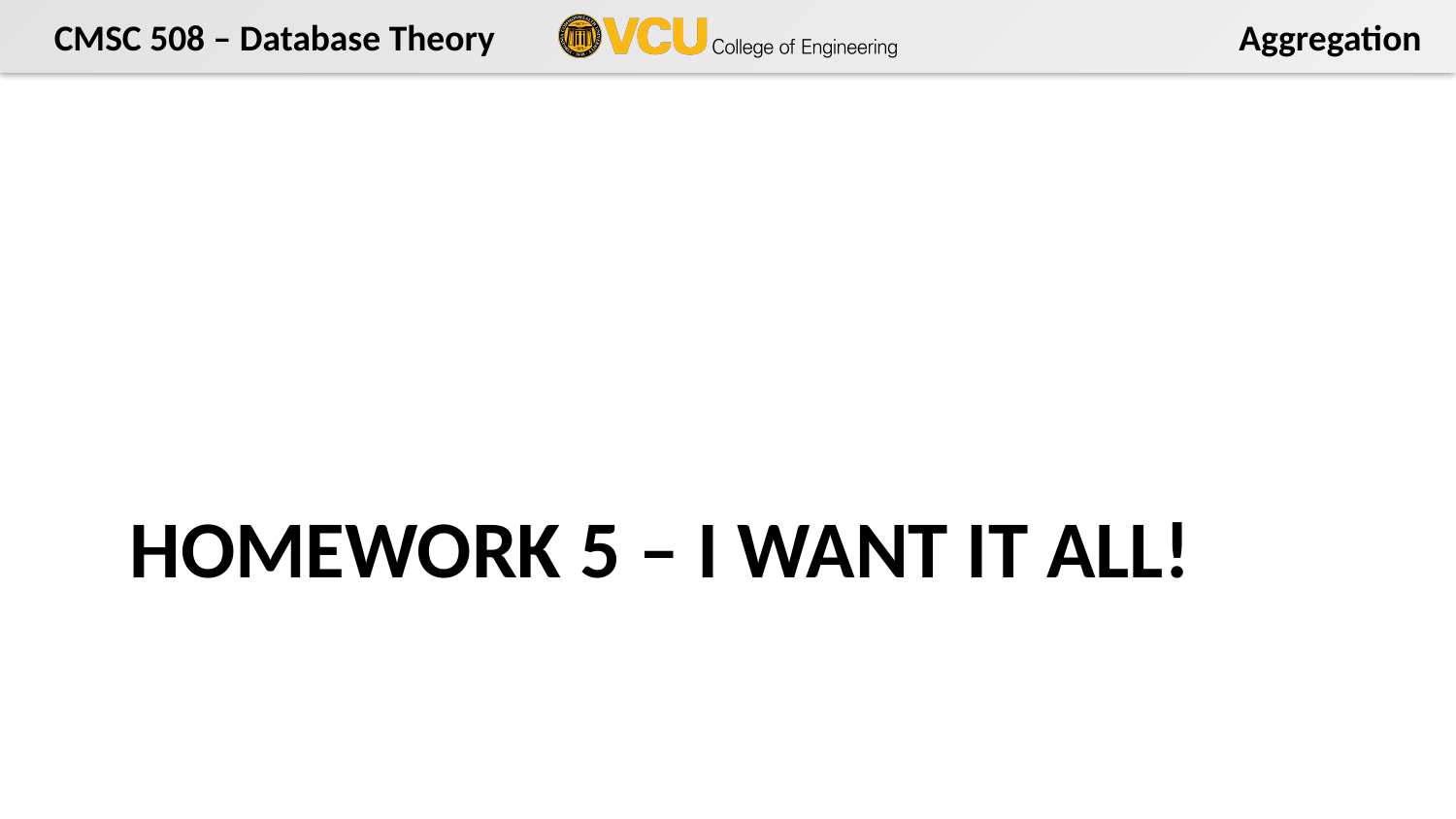

# Homework 5 – I want it all!